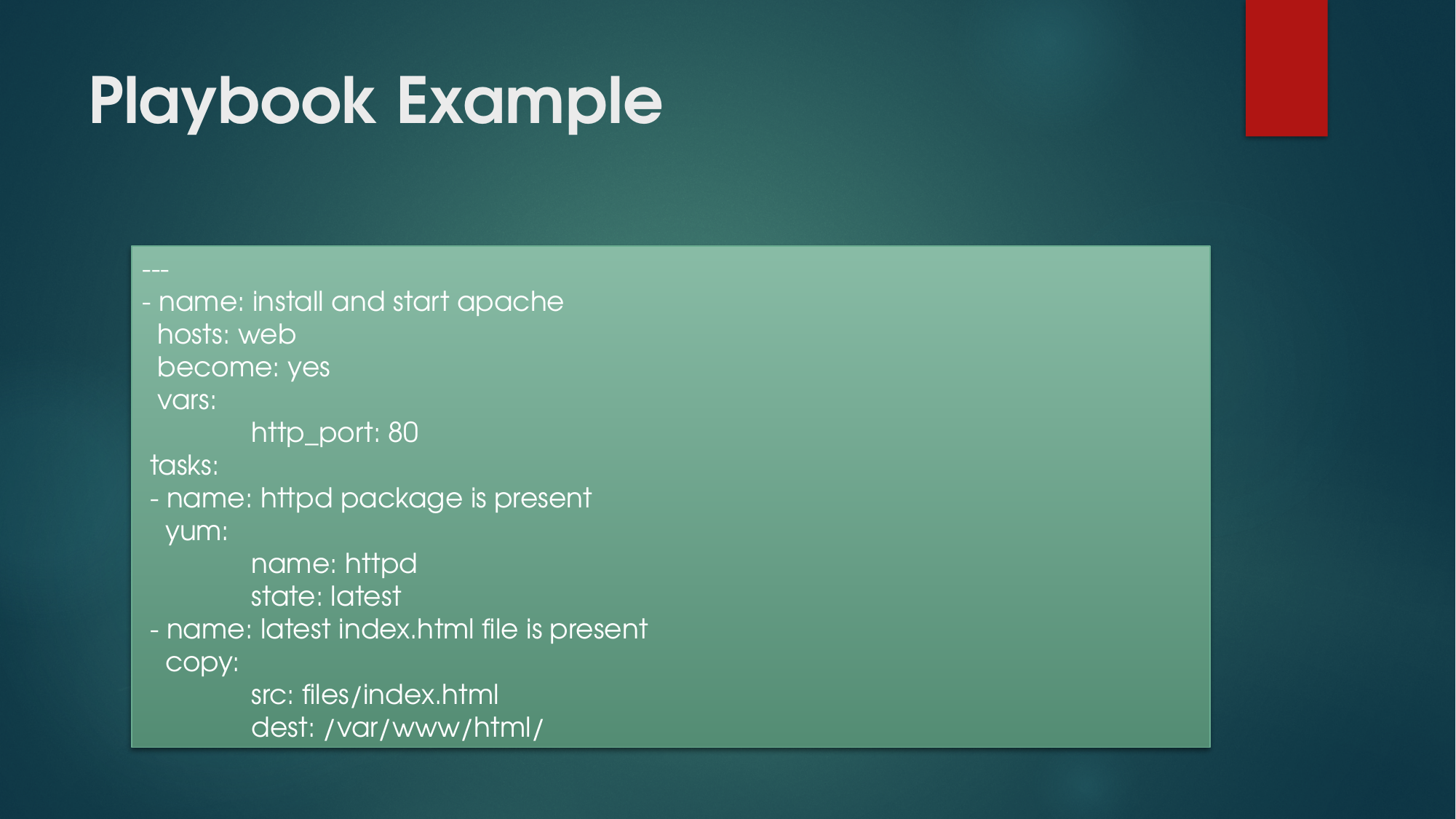

# Playbook Example

---
- name: install and start apache
  hosts: web
  become: yes
  vars:
 	http_port: 80
 tasks:
 - name: httpd package is present
   yum:
	name: httpd
	state: latest
 - name: latest index.html file is present
   copy:
	src: files/index.html
	dest: /var/www/html/